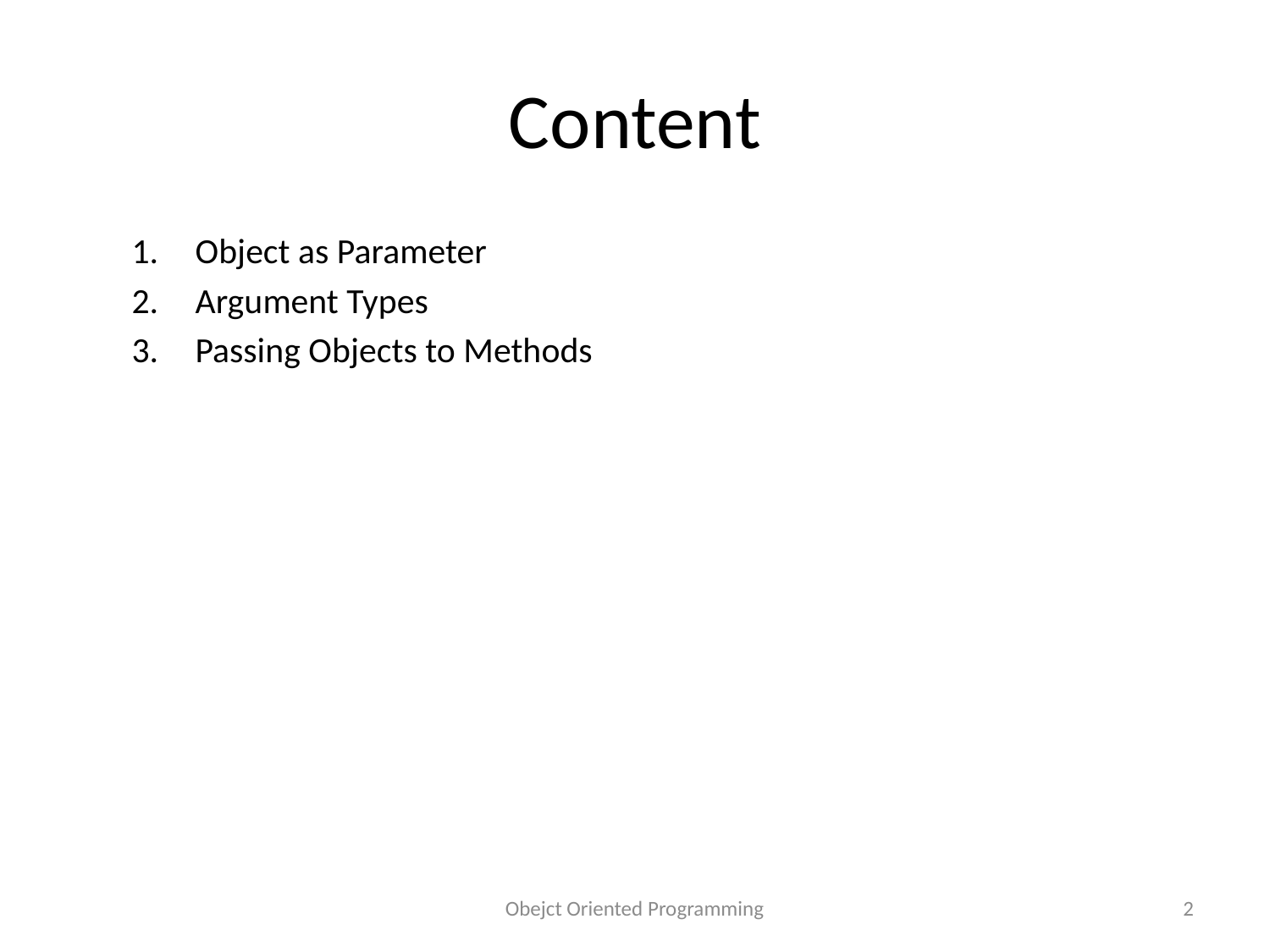

# Content
Object as Parameter
Argument Types
Passing Objects to Methods

Obejct Oriented Programming
2